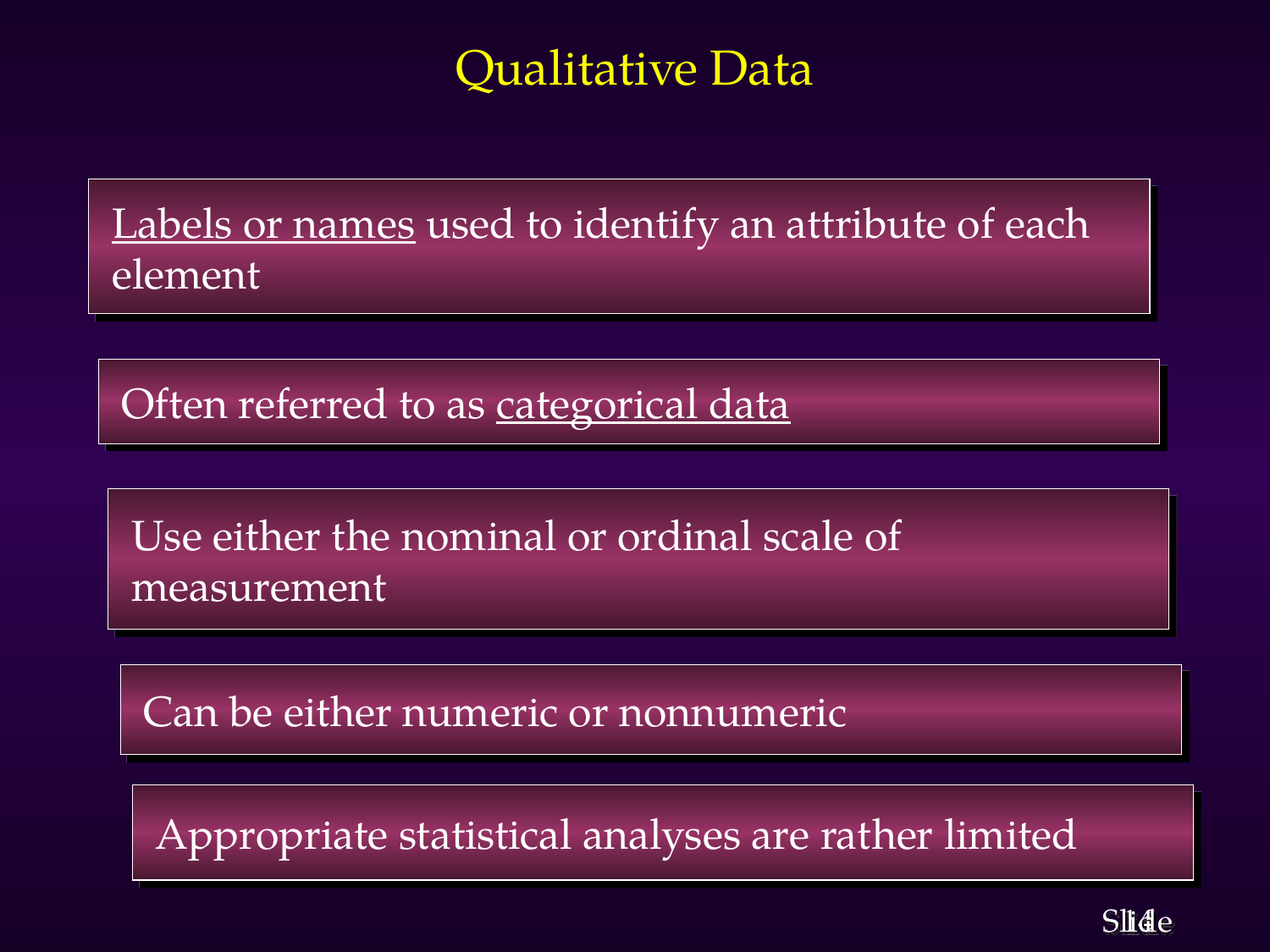

# Qualitative Data
 Labels or names used to identify an attribute of each
 element
 Often referred to as categorical data
 Use either the nominal or ordinal scale of
 measurement
 Can be either numeric or nonnumeric
 Appropriate statistical analyses are rather limited